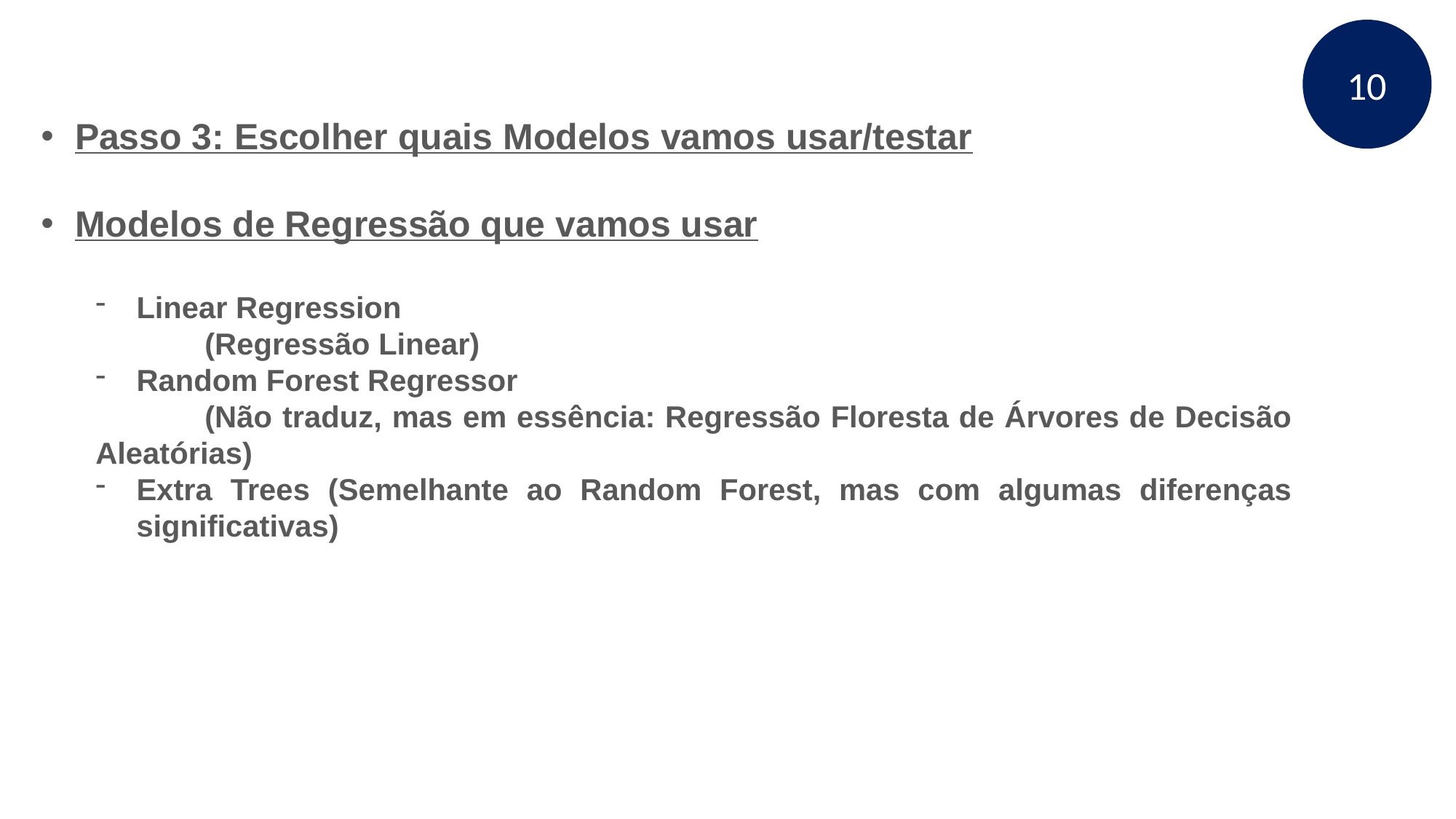

10
Passo 3: Escolher quais Modelos vamos usar/testar

Modelos de Regressão que vamos usar

Linear Regression
	(Regressão Linear)
Random Forest Regressor
	(Não traduz, mas em essência: Regressão Floresta de Árvores de Decisão Aleatórias)
Extra Trees (Semelhante ao Random Forest, mas com algumas diferenças significativas)